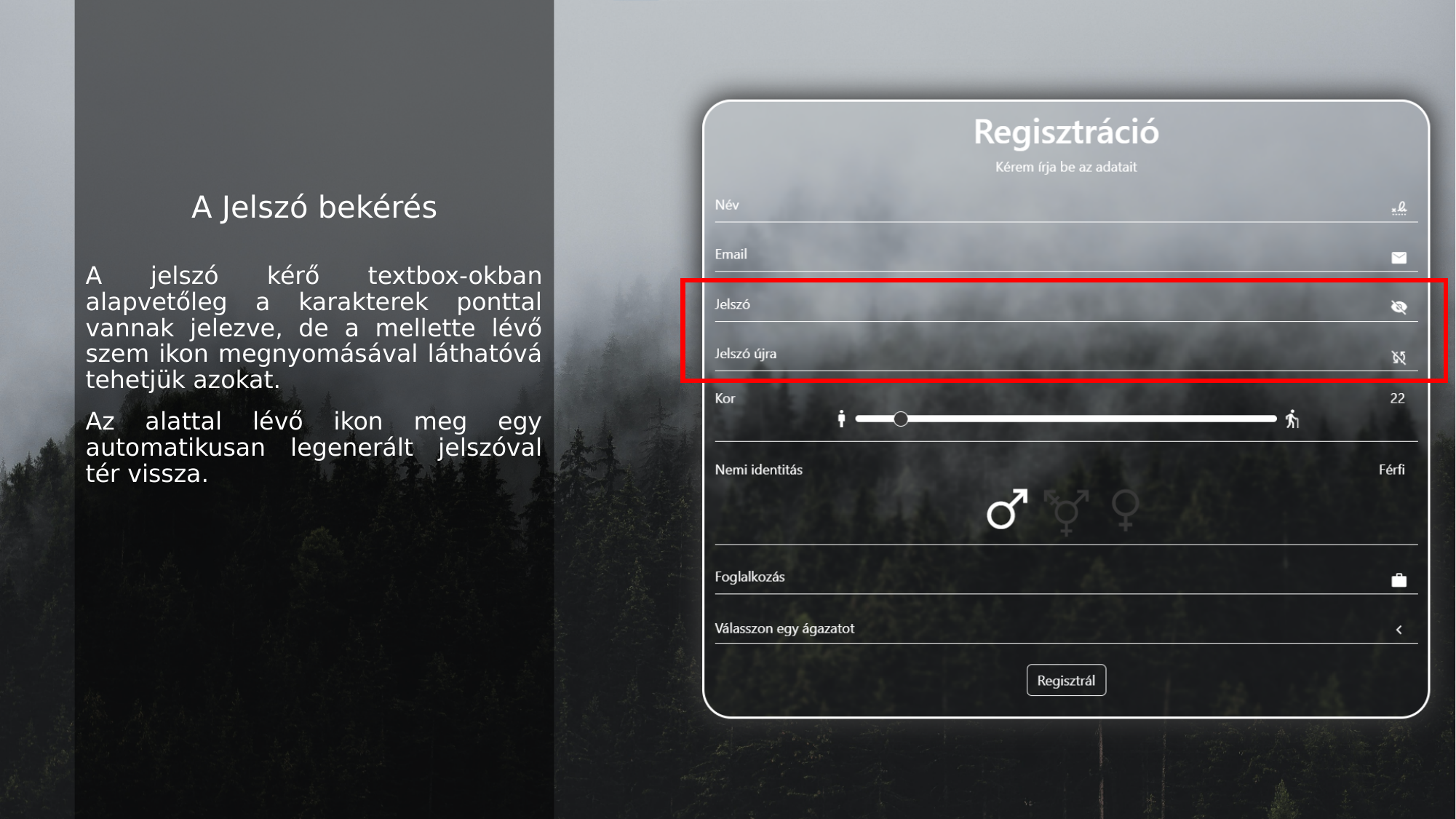

# A Jelszó bekérés
A jelszó kérő textbox-okban alapvetőleg a karakterek ponttal vannak jelezve, de a mellette lévő szem ikon megnyomásával láthatóvá tehetjük azokat.
Az alattal lévő ikon meg egy automatikusan legenerált jelszóval tér vissza.